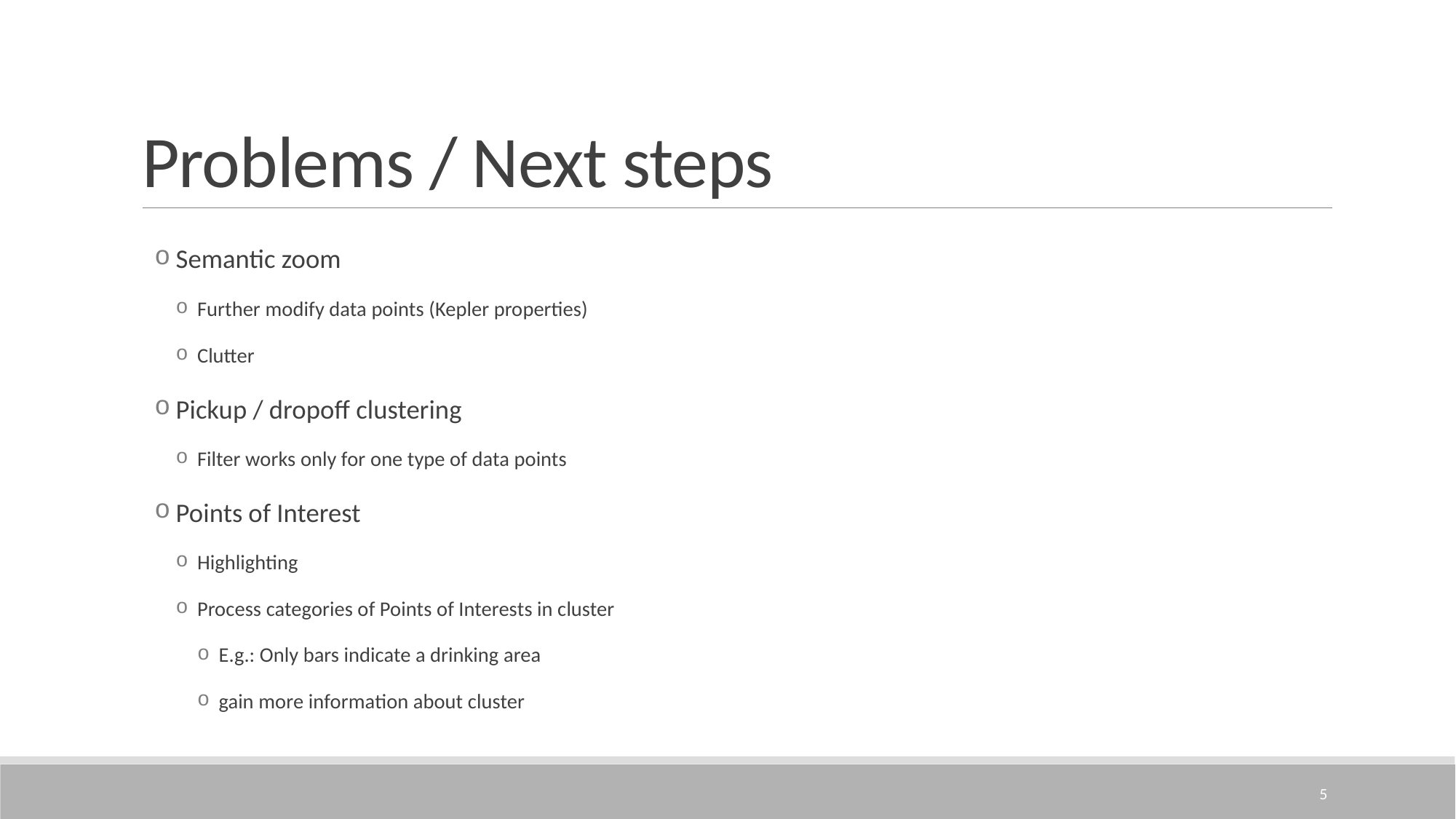

# Problems / Next steps
Semantic zoom
Further modify data points (Kepler properties)
Clutter
Pickup / dropoff clustering
Filter works only for one type of data points
Points of Interest
Highlighting
Process categories of Points of Interests in cluster
E.g.: Only bars indicate a drinking area
gain more information about cluster

5